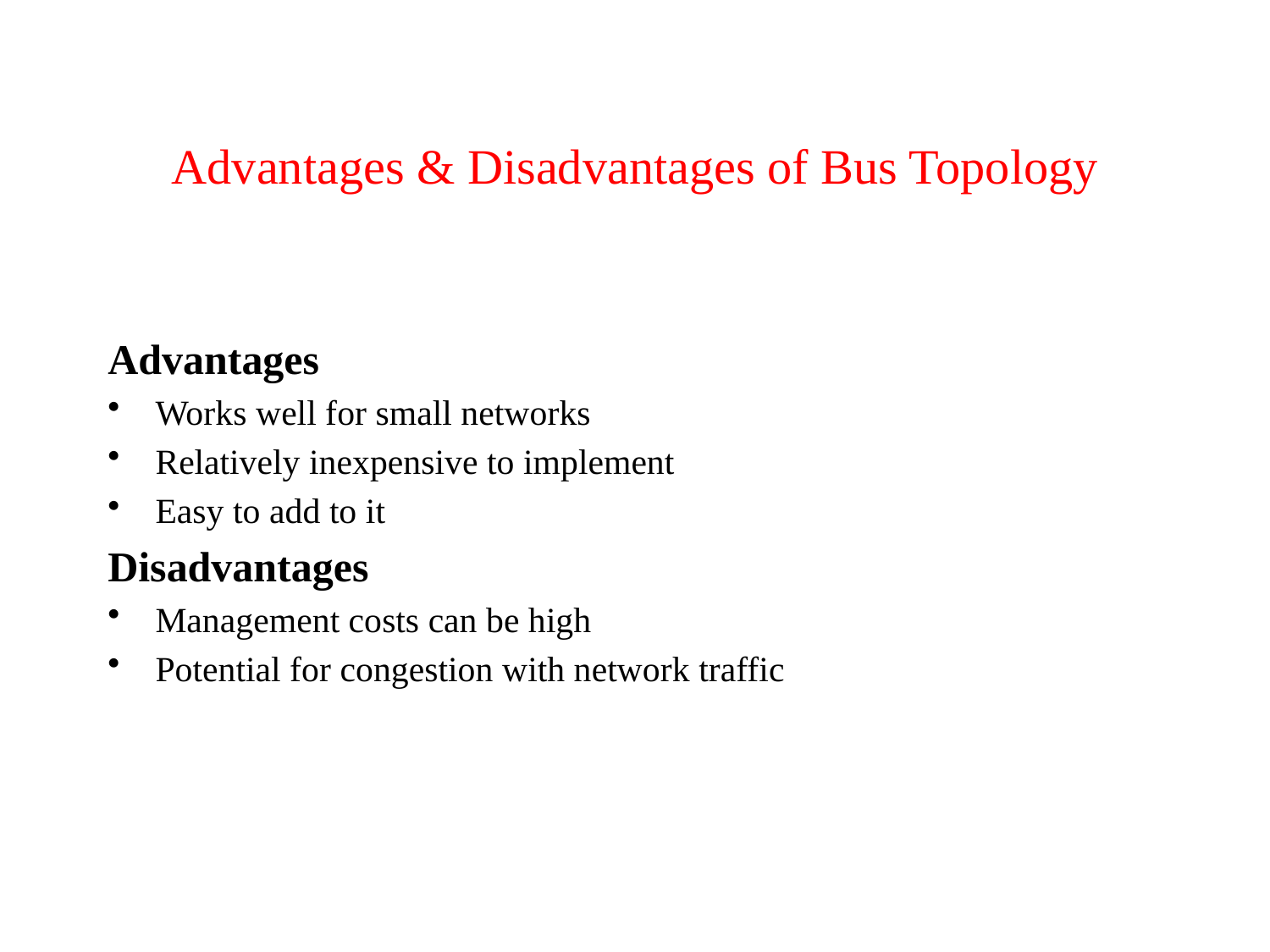

# Advantages & Disadvantages of Bus Topology

Advantages
Works well for small networks
Relatively inexpensive to implement
Easy to add to it
Disadvantages
Management costs can be high
Potential for congestion with network traffic